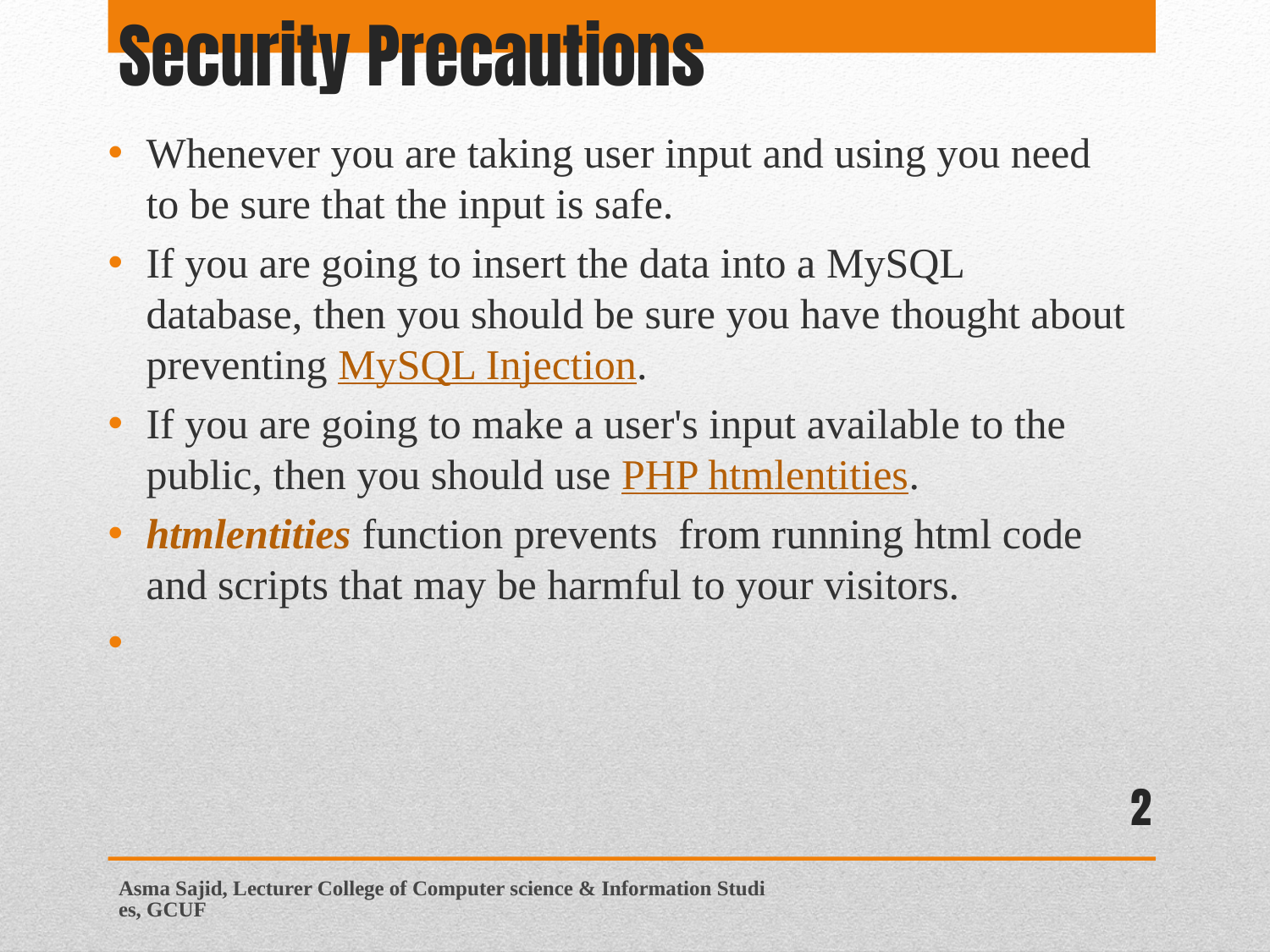

# Security Precautions
Whenever you are taking user input and using you need to be sure that the input is safe.
If you are going to insert the data into a MySQL database, then you should be sure you have thought about preventing MySQL Injection.
If you are going to make a user's input available to the public, then you should use PHP htmlentities.
htmlentities function prevents  from running html code and scripts that may be harmful to your visitors.

2
Asma Sajid, Lecturer College of Computer science & Information Studies, GCUF